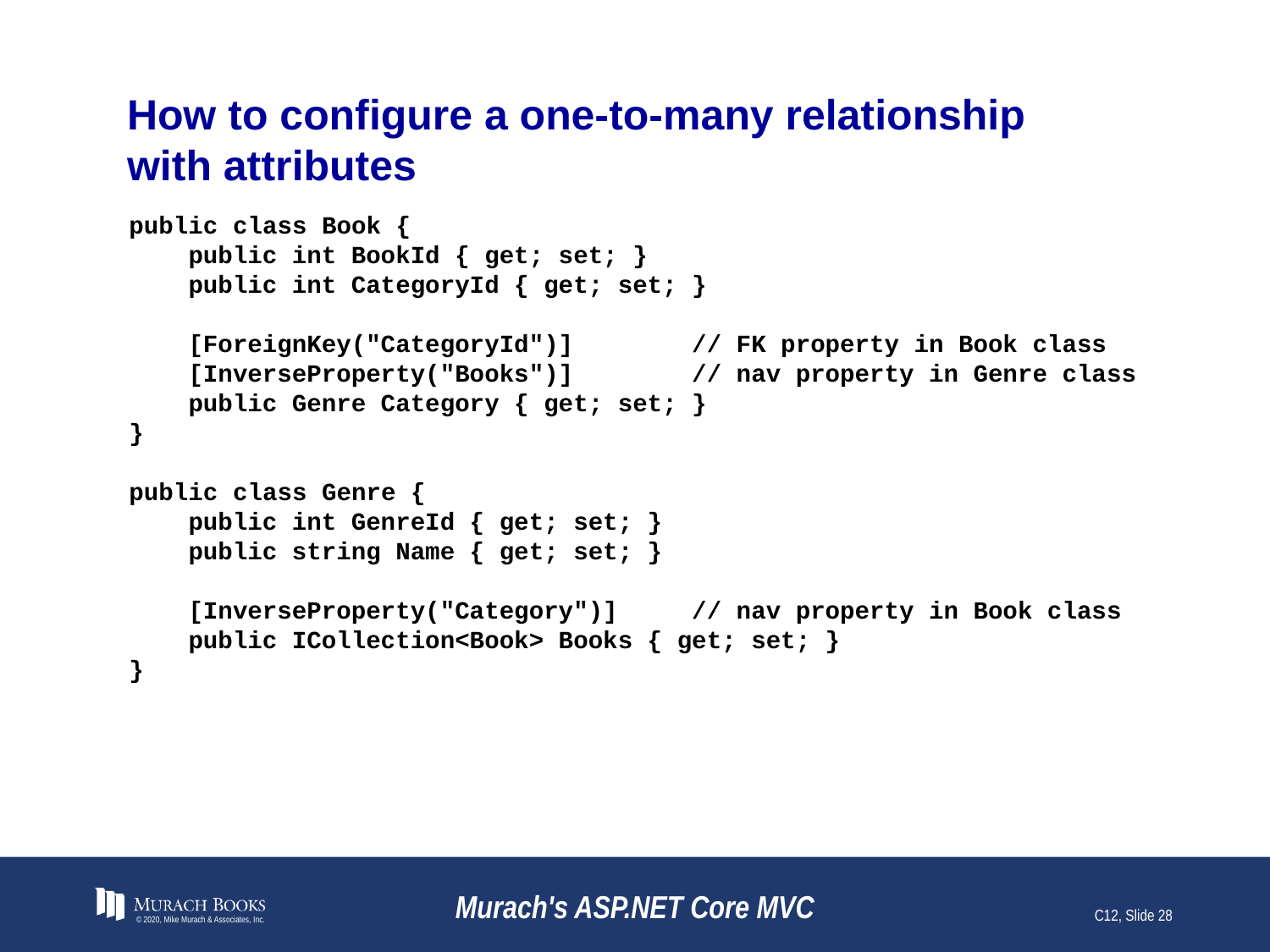

# How to configure a one-to-many relationship with attributes
public class Book {
    public int BookId { get; set; }
    public int CategoryId { get; set; }

    [ForeignKey("CategoryId")]        // FK property in Book class
    [InverseProperty("Books")]        // nav property in Genre class
    public Genre Category { get; set; }
}

public class Genre {
    public int GenreId { get; set; }
    public string Name { get; set; }

    [InverseProperty("Category")]     // nav property in Book class
    public ICollection<Book> Books { get; set; }
}

© 2020, Mike Murach & Associates, Inc.
Murach's ASP.NET Core MVC

C12, Slide 28